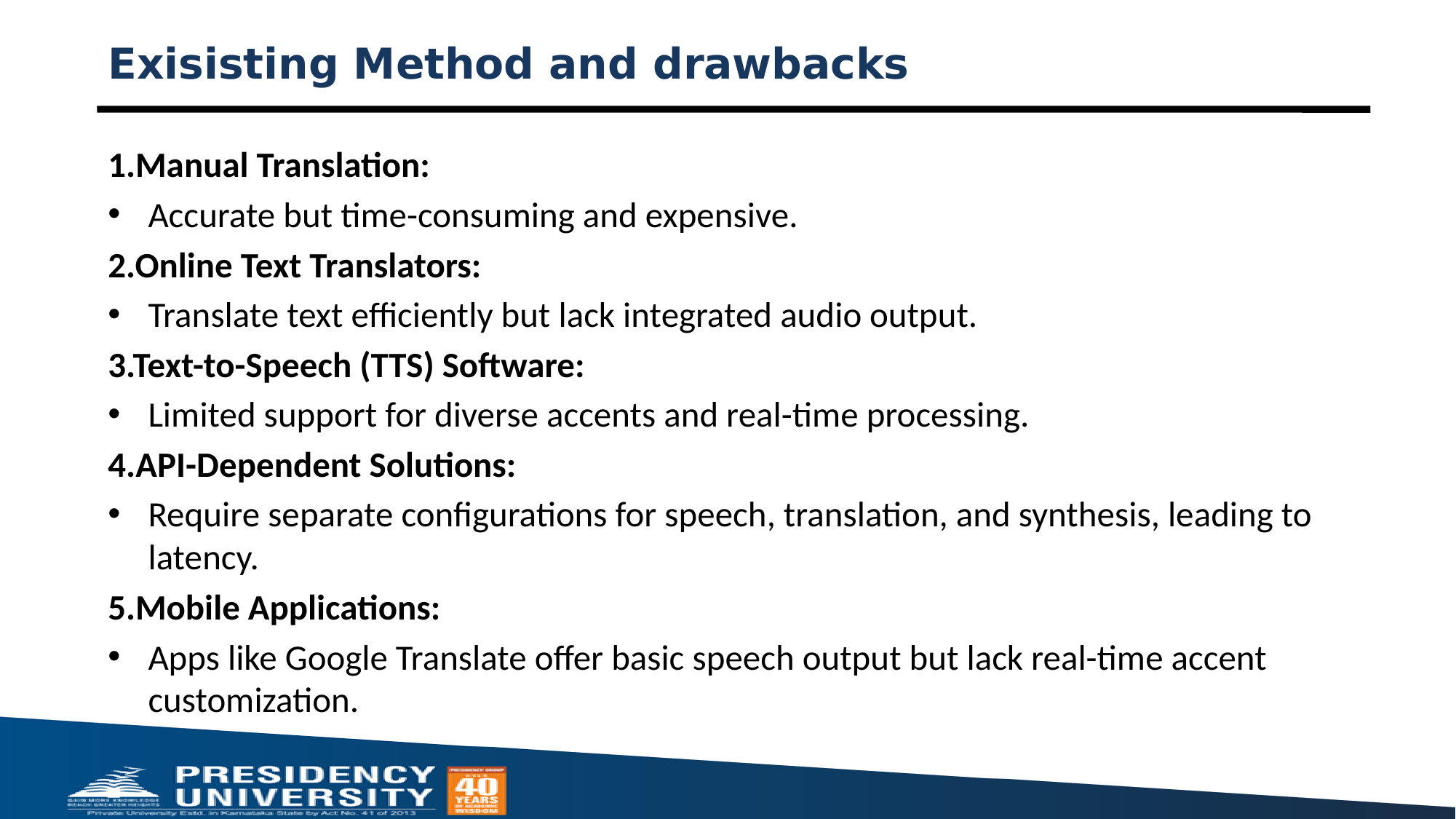

# Exisisting Method and drawbacks
1.Manual Translation:
Accurate but time-consuming and expensive.
2.Online Text Translators:
Translate text efficiently but lack integrated audio output.
3.Text-to-Speech (TTS) Software:
Limited support for diverse accents and real-time processing.
4.API-Dependent Solutions:
Require separate configurations for speech, translation, and synthesis, leading to latency.
5.Mobile Applications:
Apps like Google Translate offer basic speech output but lack real-time accent customization.